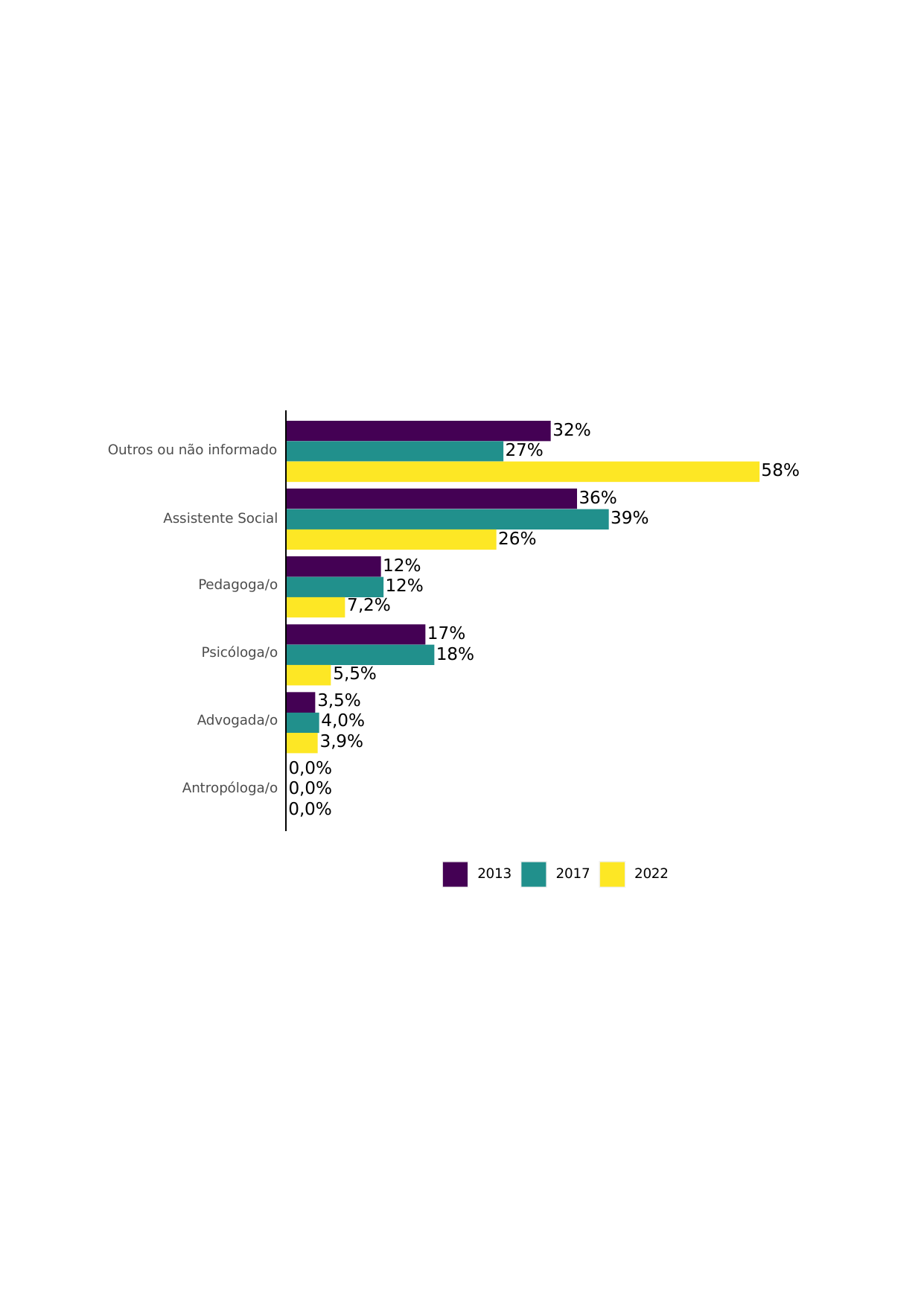

32%

27%
Outros ou não informado

58%

36%

39%
Assistente Social

26%

12%

Pedagoga/o
12%

7,2%

17%

Psicóloga/o
18%

5,5%

3,5%

4,0%
Advogada/o

3,9%

0,0%

Antropóloga/o
0,0%

0,0%

2013
2017
2022